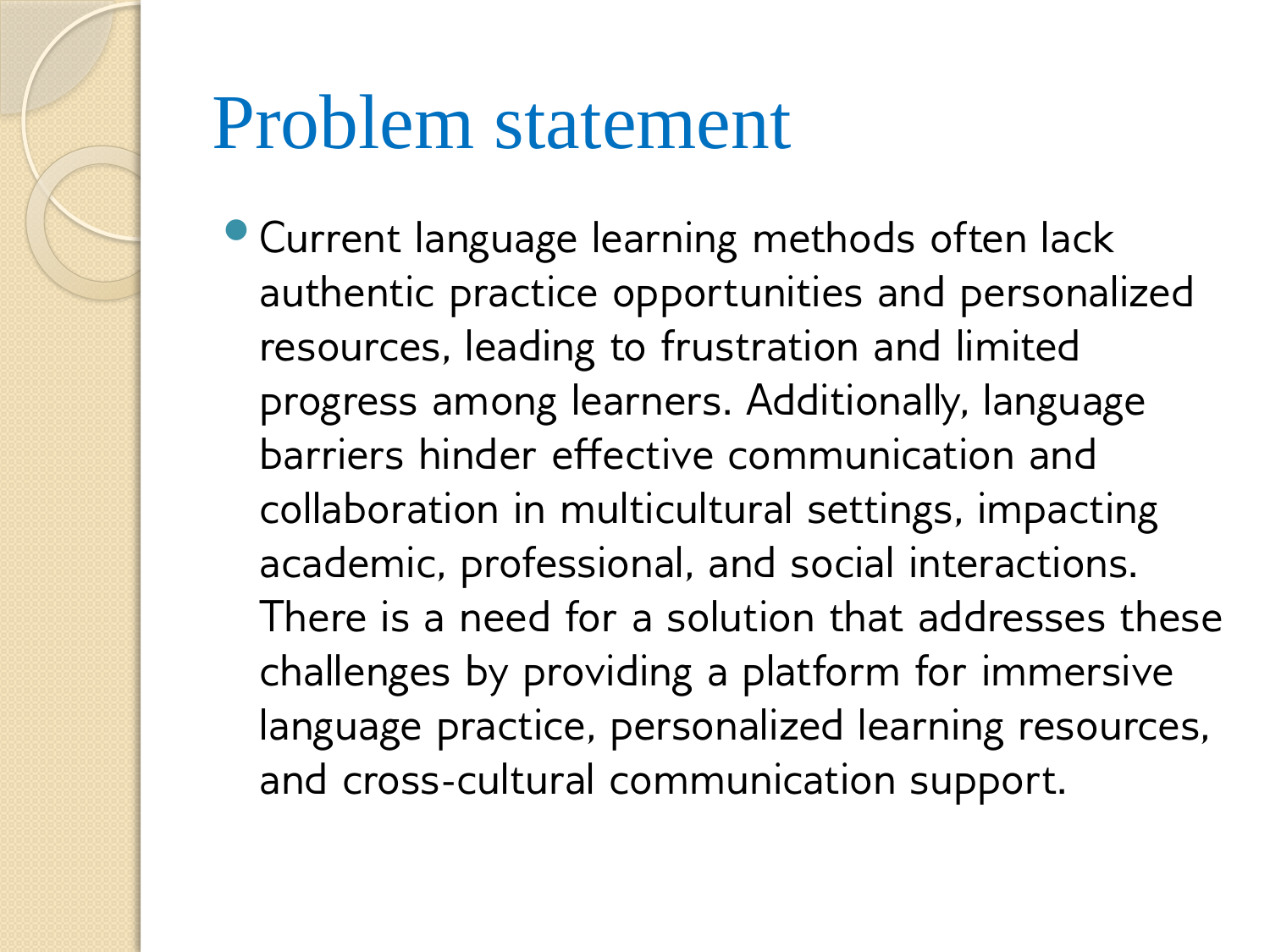

# Problem statement
Current language learning methods often lack authentic practice opportunities and personalized resources, leading to frustration and limited progress among learners. Additionally, language barriers hinder effective communication and collaboration in multicultural settings, impacting academic, professional, and social interactions. There is a need for a solution that addresses these challenges by providing a platform for immersive language practice, personalized learning resources, and cross-cultural communication support.